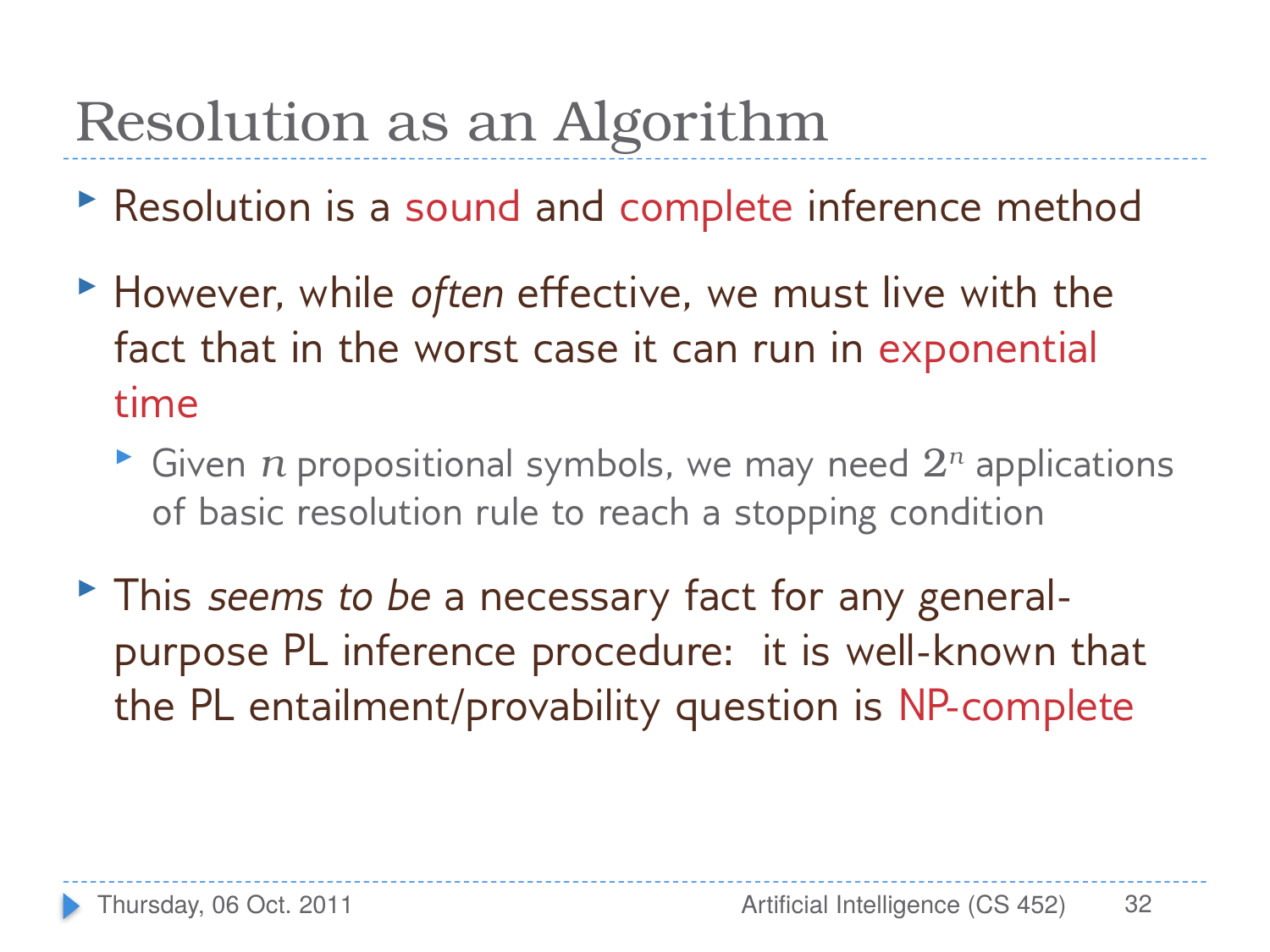

# Resolution as an Algorithm
Resolution is a sound and complete inference method
However, while often effective, we must live with the fact that in the worst case it can run in exponential time
Given n propositional symbols, we may need 2n applications of basic resolution rule to reach a stopping condition
This seems to be a necessary fact for any general-purpose PL inference procedure:  it is well-known that the PL entailment/provability question is NP-complete
32
Thursday, 06 Oct. 2011
Artificial Intelligence (CS 452)